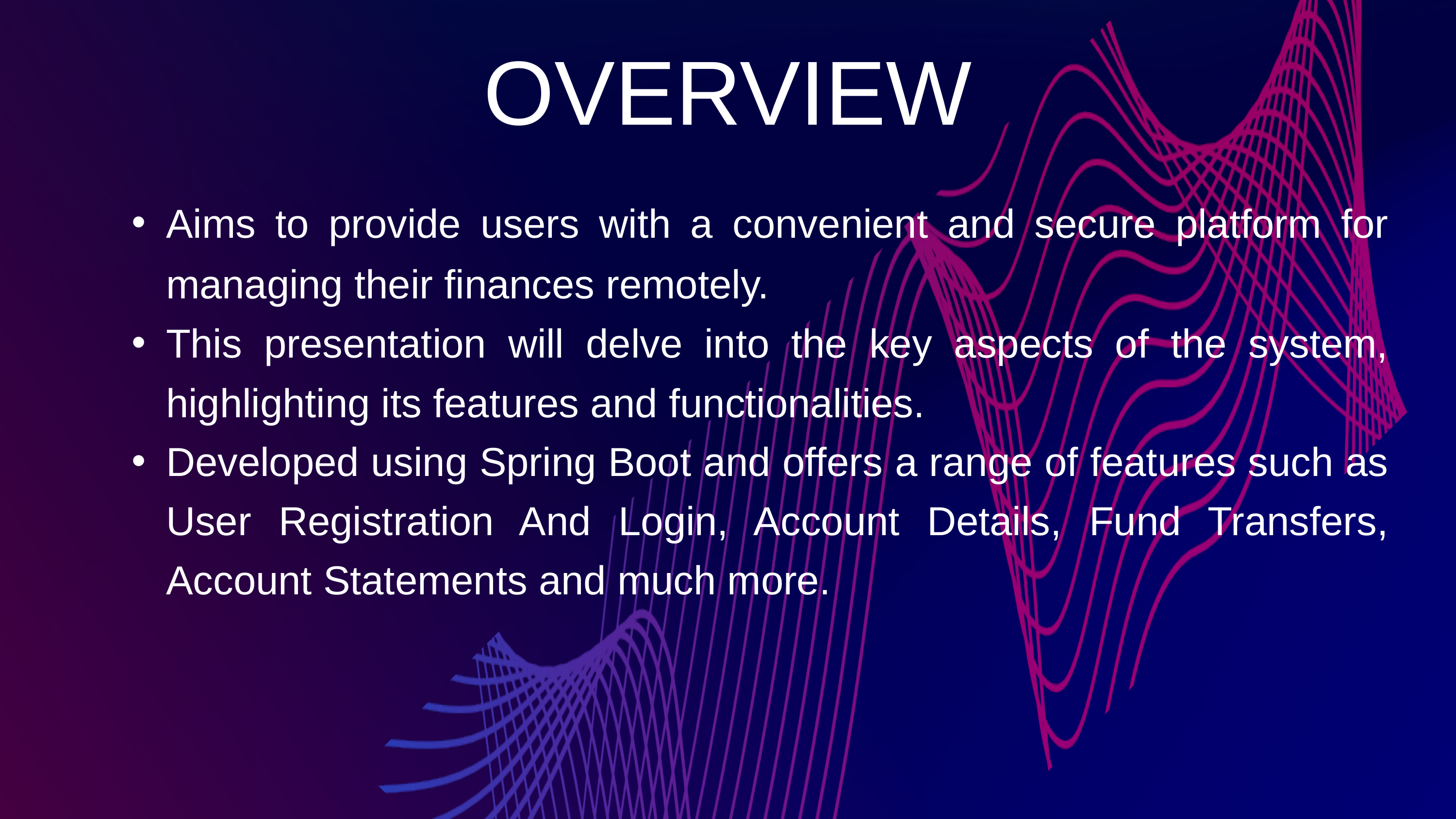

OVERVIEW
Aims to provide users with a convenient and secure platform for managing their finances remotely.
This presentation will delve into the key aspects of the system, highlighting its features and functionalities.
Developed using Spring Boot and offers a range of features such as User Registration And Login, Account Details, Fund Transfers, Account Statements and much more.